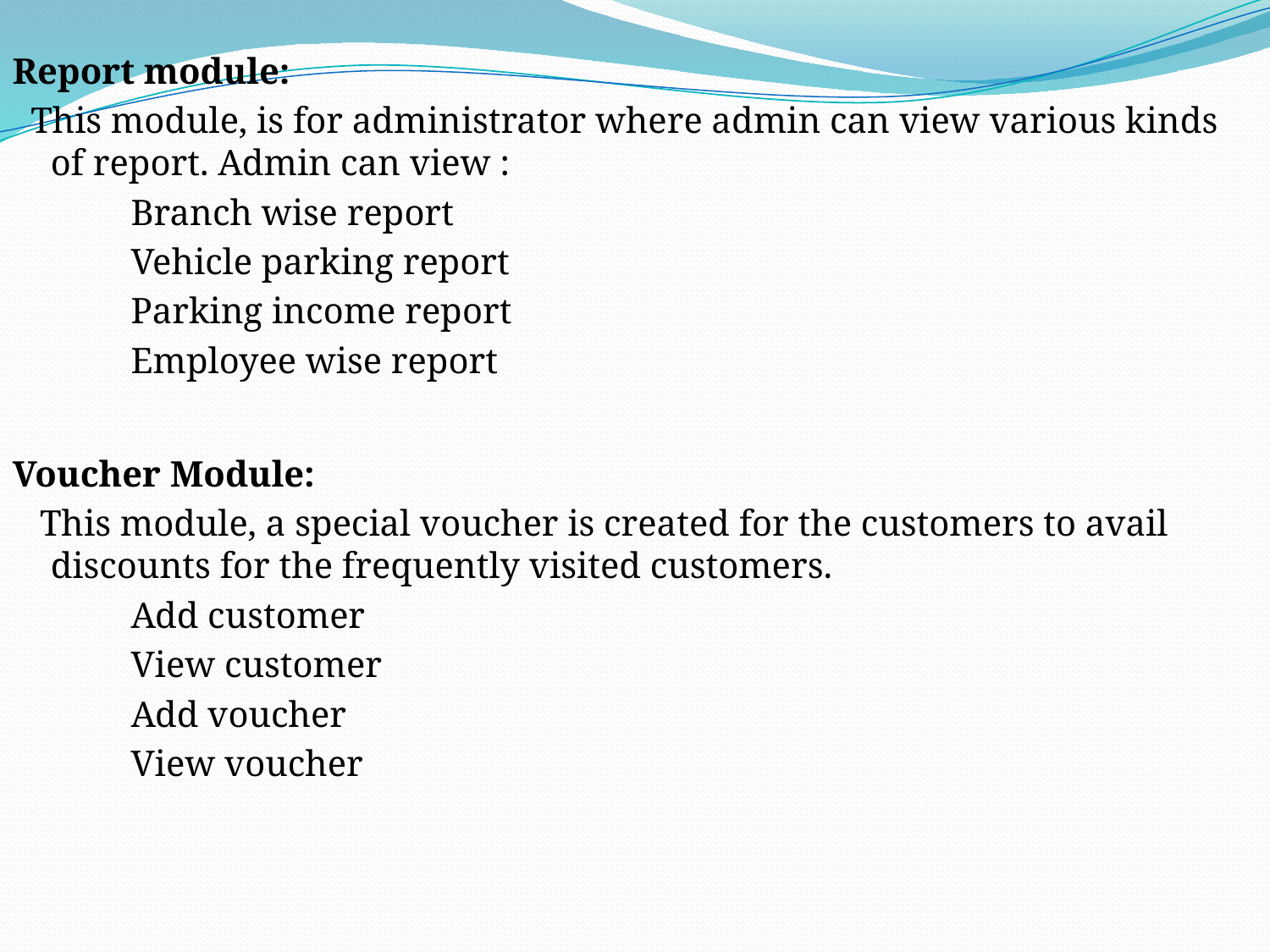

Report module:
  This module, is for administrator where admin can view various kinds of report. Admin can view :
             Branch wise report
             Vehicle parking report
             Parking income report
             Employee wise report

Voucher Module:
   This module, a special voucher is created for the customers to avail discounts for the frequently visited customers.
       Add customer
       View customer
       Add voucher
       View voucher